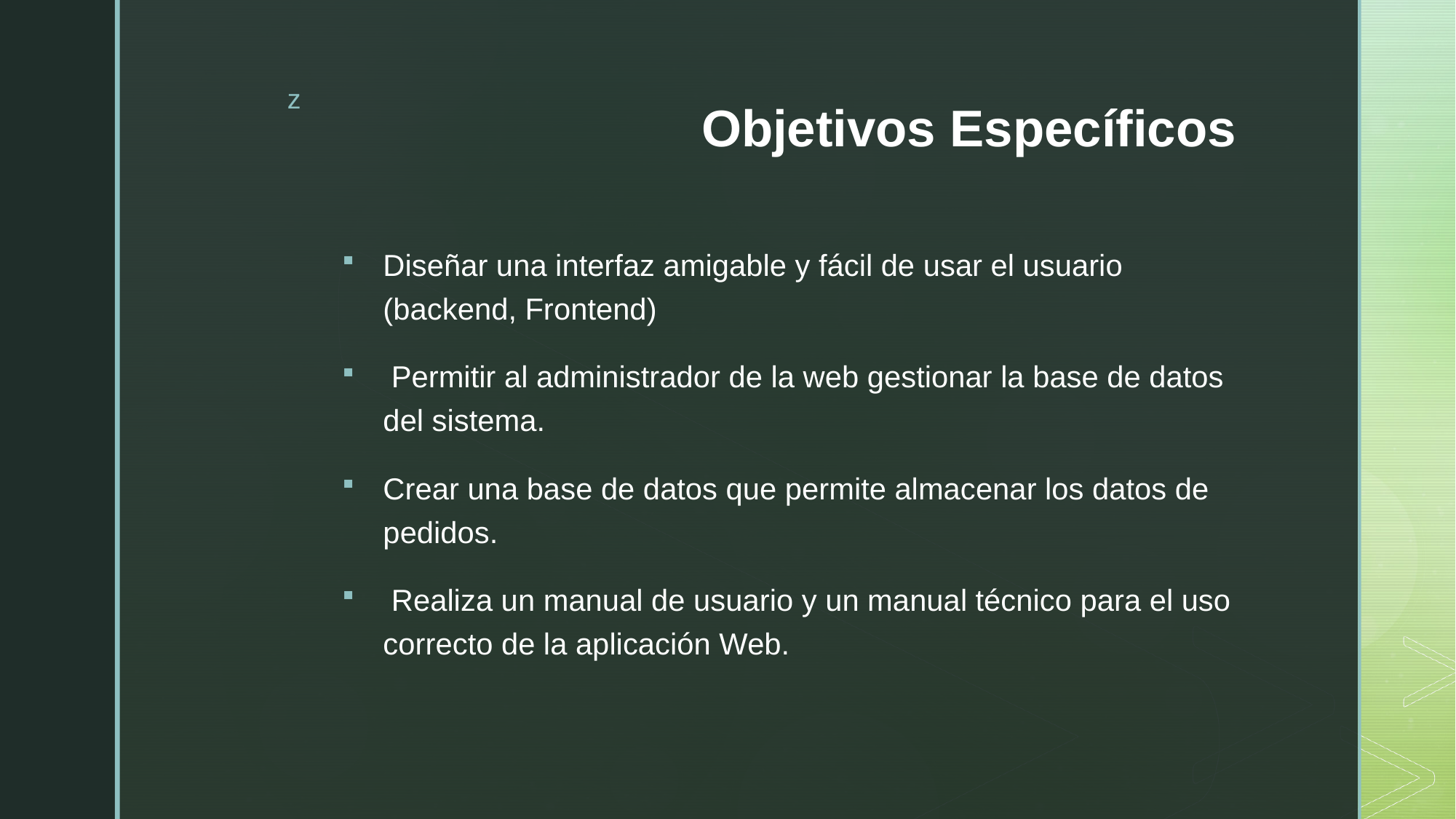

# Objetivos Específicos
Diseñar una interfaz amigable y fácil de usar el usuario (backend, Frontend)
 Permitir al administrador de la web gestionar la base de datos del sistema.
Crear una base de datos que permite almacenar los datos de pedidos.
 Realiza un manual de usuario y un manual técnico para el uso correcto de la aplicación Web.